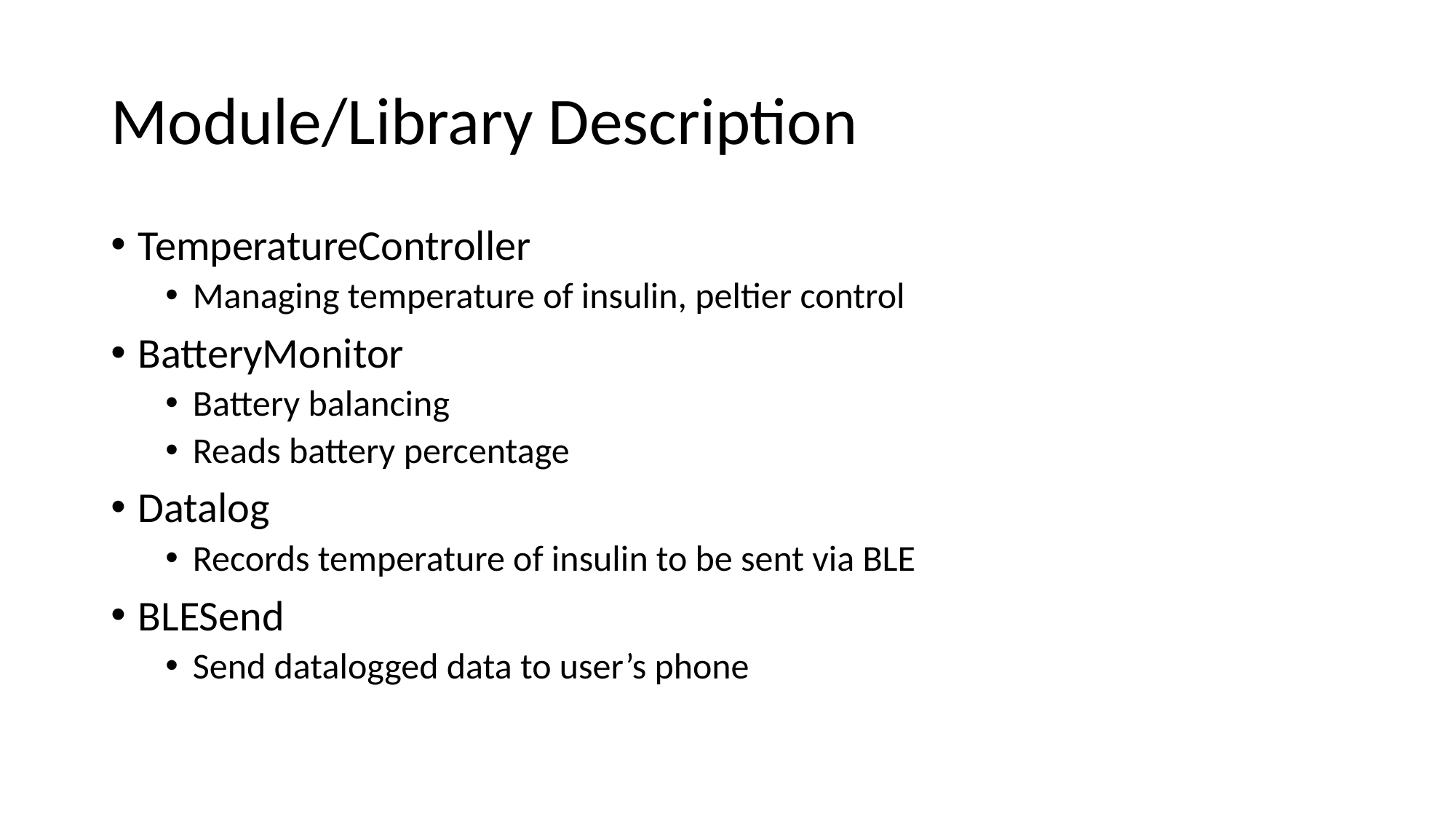

# Module/Library Description
TemperatureController
Managing temperature of insulin, peltier control
BatteryMonitor
Battery balancing
Reads battery percentage
Datalog
Records temperature of insulin to be sent via BLE
BLESend
Send datalogged data to user’s phone